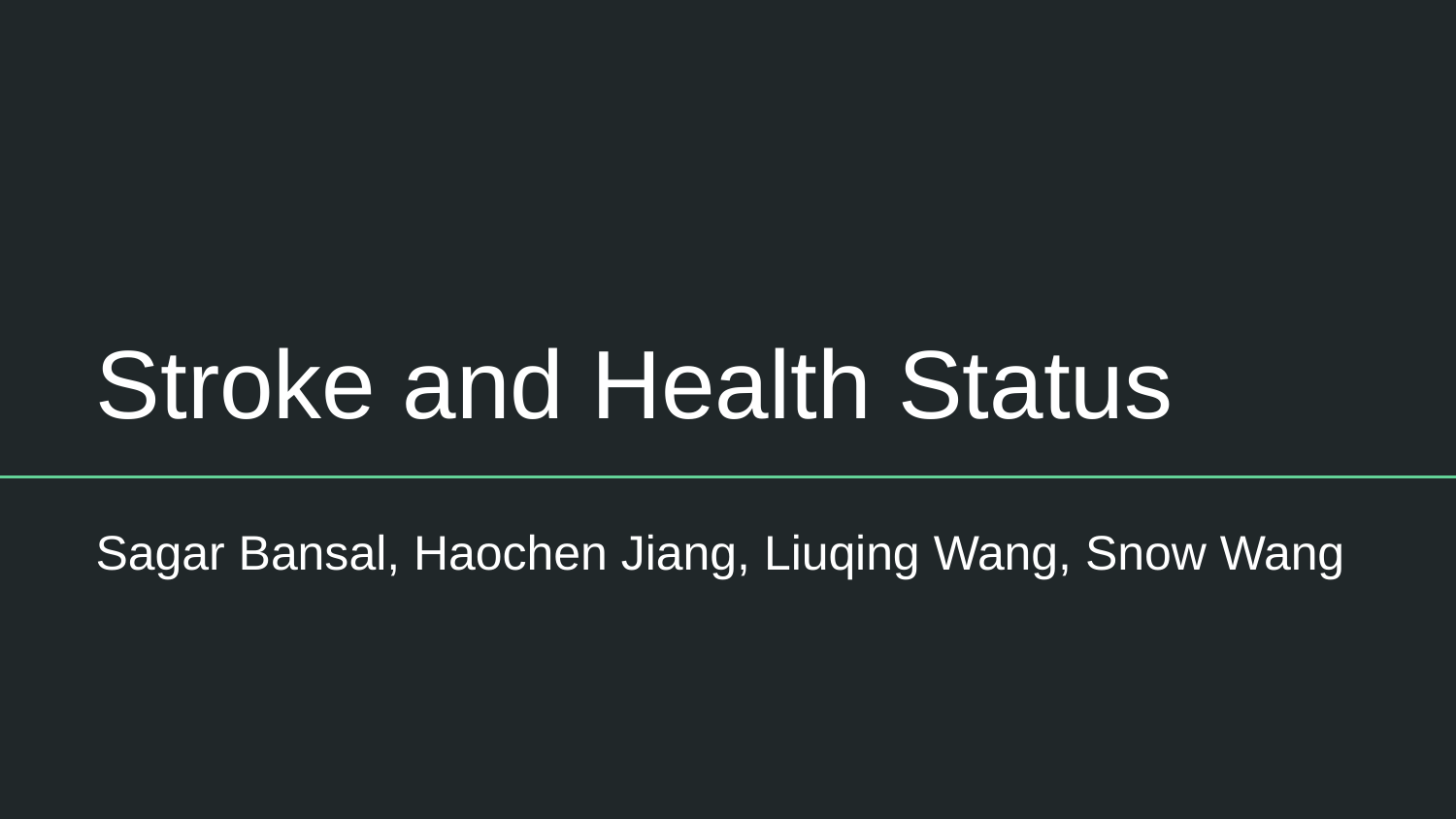

# Stroke and Health Status
Sagar Bansal, Haochen Jiang, Liuqing Wang, Snow Wang